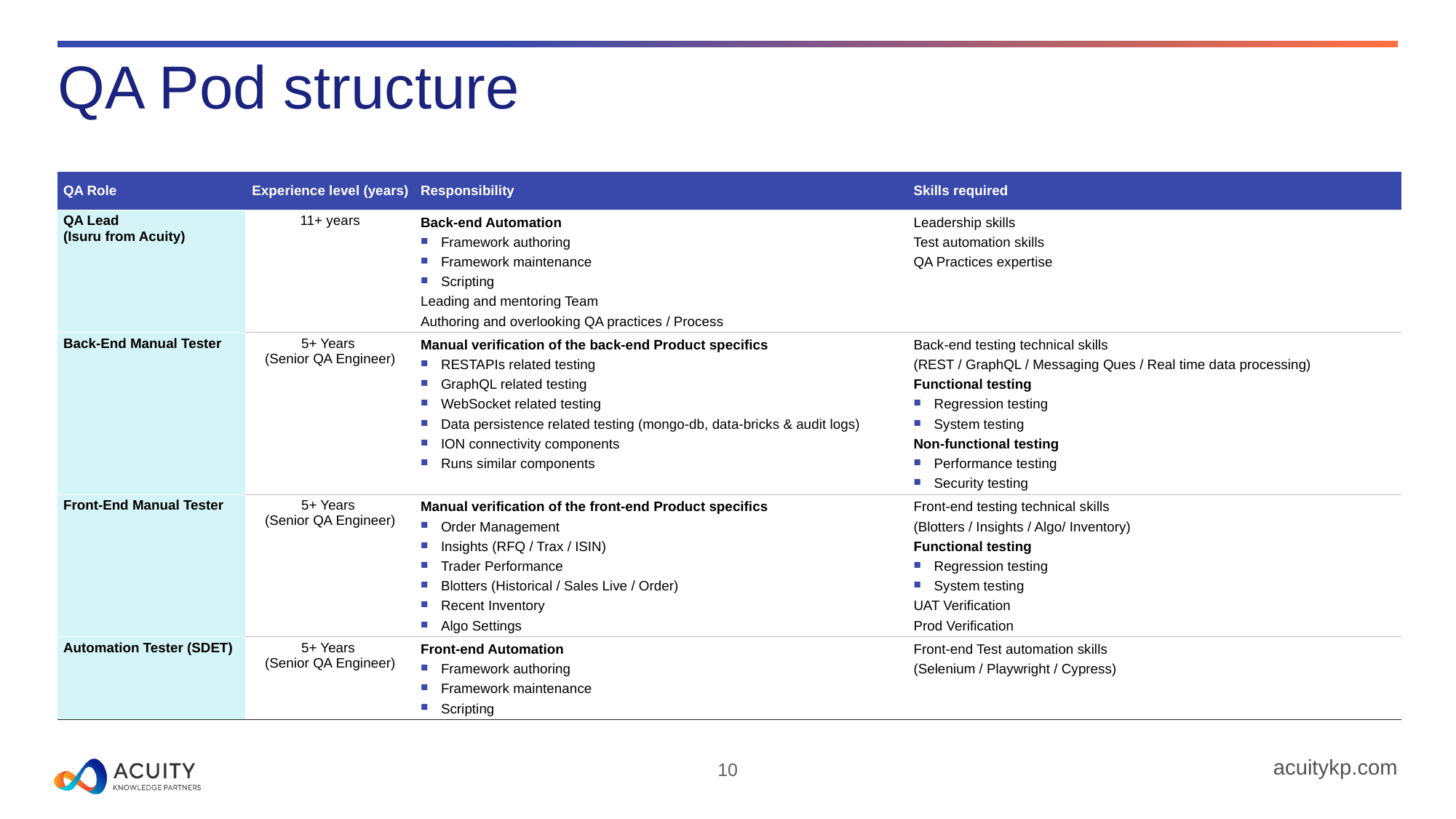

# QA Pod structure
| QA Role | Experience level (years) | Responsibility | Skills required |
| --- | --- | --- | --- |
| QA Lead (Isuru from Acuity) | 11+ years | Back-end Automation Framework authoring Framework maintenance Scripting Leading and mentoring Team Authoring and overlooking QA practices / Process | Leadership skills Test automation skills QA Practices expertise |
| Back-End Manual Tester | 5+ Years (Senior QA Engineer) | Manual verification of the back-end Product specifics RESTAPIs related testing GraphQL related testing WebSocket related testing Data persistence related testing (mongo-db, data-bricks & audit logs) ION connectivity components Runs similar components | Back-end testing technical skills (REST / GraphQL / Messaging Ques / Real time data processing) Functional testing Regression testing System testing Non-functional testing Performance testing Security testing |
| Front-End Manual Tester | 5+ Years (Senior QA Engineer) | Manual verification of the front-end Product specifics Order Management Insights (RFQ / Trax / ISIN) Trader Performance Blotters (Historical / Sales Live / Order) Recent Inventory Algo Settings | Front-end testing technical skills (Blotters / Insights / Algo/ Inventory) Functional testing Regression testing System testing UAT Verification Prod Verification |
| Automation Tester (SDET) | 5+ Years (Senior QA Engineer) | Front-end Automation Framework authoring Framework maintenance Scripting | Front-end Test automation skills (Selenium / Playwright / Cypress) |